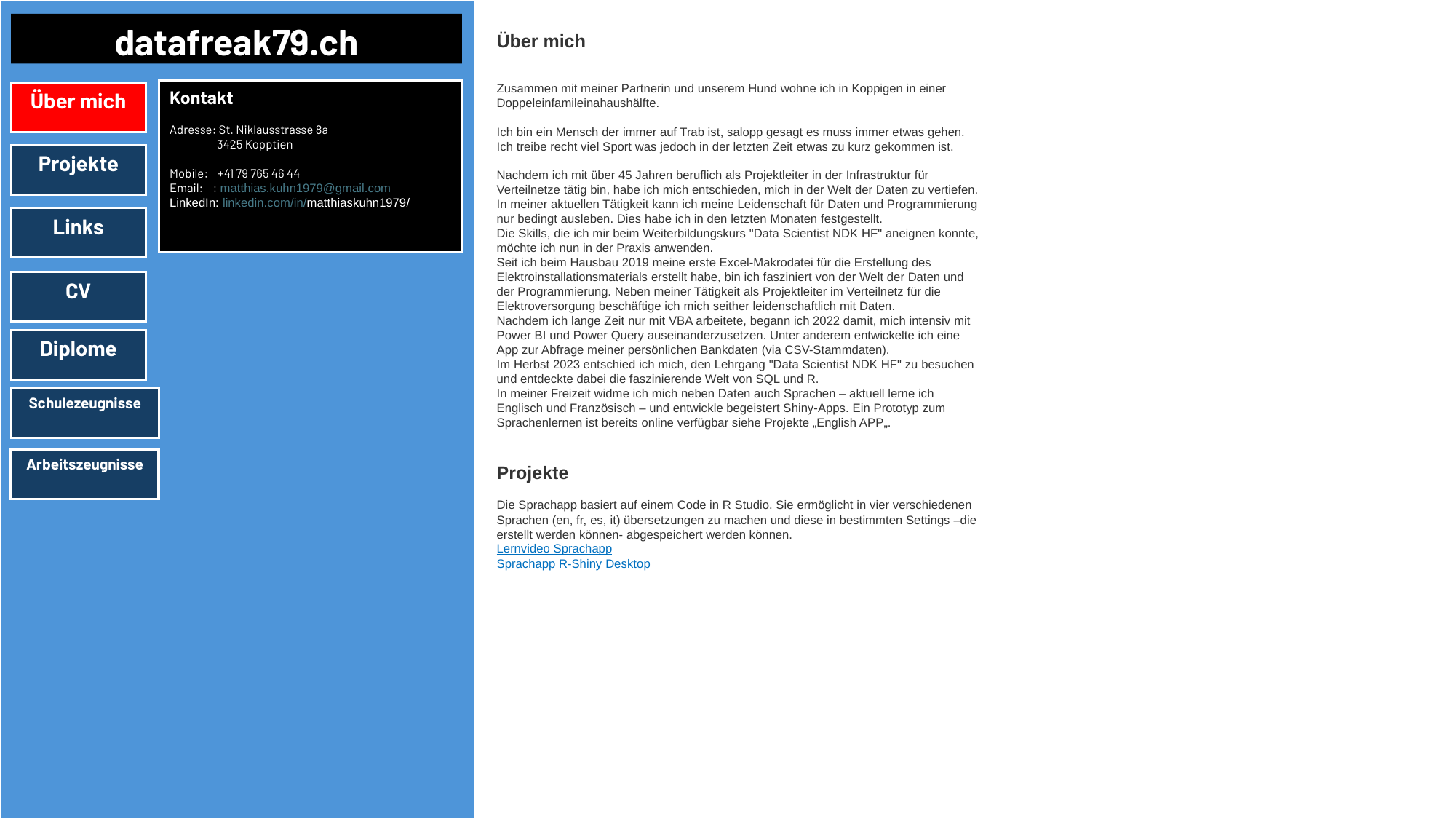

datafreak79.ch

Über mich

Zusammen mit meiner Partnerin und unserem Hund wohne ich in Koppigen in einer Doppeleinfamileinahaushälfte.

Ich bin ein Mensch der immer auf Trab ist, salopp gesagt es muss immer etwas gehen.
Ich treibe recht viel Sport was jedoch in der letzten Zeit etwas zu kurz gekommen ist.

Nachdem ich mit über 45 Jahren beruflich als Projektleiter in der Infrastruktur für Verteilnetze tätig bin, habe ich mich entschieden, mich in der Welt der Daten zu vertiefen.
In meiner aktuellen Tätigkeit kann ich meine Leidenschaft für Daten und Programmierung nur bedingt ausleben. Dies habe ich in den letzten Monaten festgestellt.
Die Skills, die ich mir beim Weiterbildungskurs "Data Scientist NDK HF" aneignen konnte, möchte ich nun in der Praxis anwenden.
Seit ich beim Hausbau 2019 meine erste Excel-Makrodatei für die Erstellung des Elektroinstallationsmaterials erstellt habe, bin ich fasziniert von der Welt der Daten und der Programmierung. Neben meiner Tätigkeit als Projektleiter im Verteilnetz für die Elektroversorgung beschäftige ich mich seither leidenschaftlich mit Daten.
Nachdem ich lange Zeit nur mit VBA arbeitete, begann ich 2022 damit, mich intensiv mit Power BI und Power Query auseinanderzusetzen. Unter anderem entwickelte ich eine App zur Abfrage meiner persönlichen Bankdaten (via CSV-Stammdaten).
Im Herbst 2023 entschied ich mich, den Lehrgang "Data Scientist NDK HF" zu besuchen und entdeckte dabei die faszinierende Welt von SQL und R.
In meiner Freizeit widme ich mich neben Daten auch Sprachen – aktuell lerne ich Englisch und Französisch – und entwickle begeistert Shiny-Apps. Ein Prototyp zum Sprachenlernen ist bereits online verfügbar siehe Projekte „English APP„.
Kontakt

Adresse: St. Niklausstrasse 8a
                    3425 Kopptien

Mobile:    +41 79 765 46 44
Email:    : matthias.kuhn1979@gmail.com
LinkedIn: linkedin.com/in/matthiaskuhn1979/

Über mich

Projekte

Links

CV

Diplome

Schulezeugnisse

Arbeitszeugnisse

Projekte

Die Sprachapp basiert auf einem Code in R Studio. Sie ermöglicht in vier verschiedenen Sprachen (en, fr, es, it) übersetzungen zu machen und diese in bestimmten Settings –die erstellt werden können- abgespeichert werden können.
Lernvideo Sprachapp
Sprachapp R-Shiny Desktop